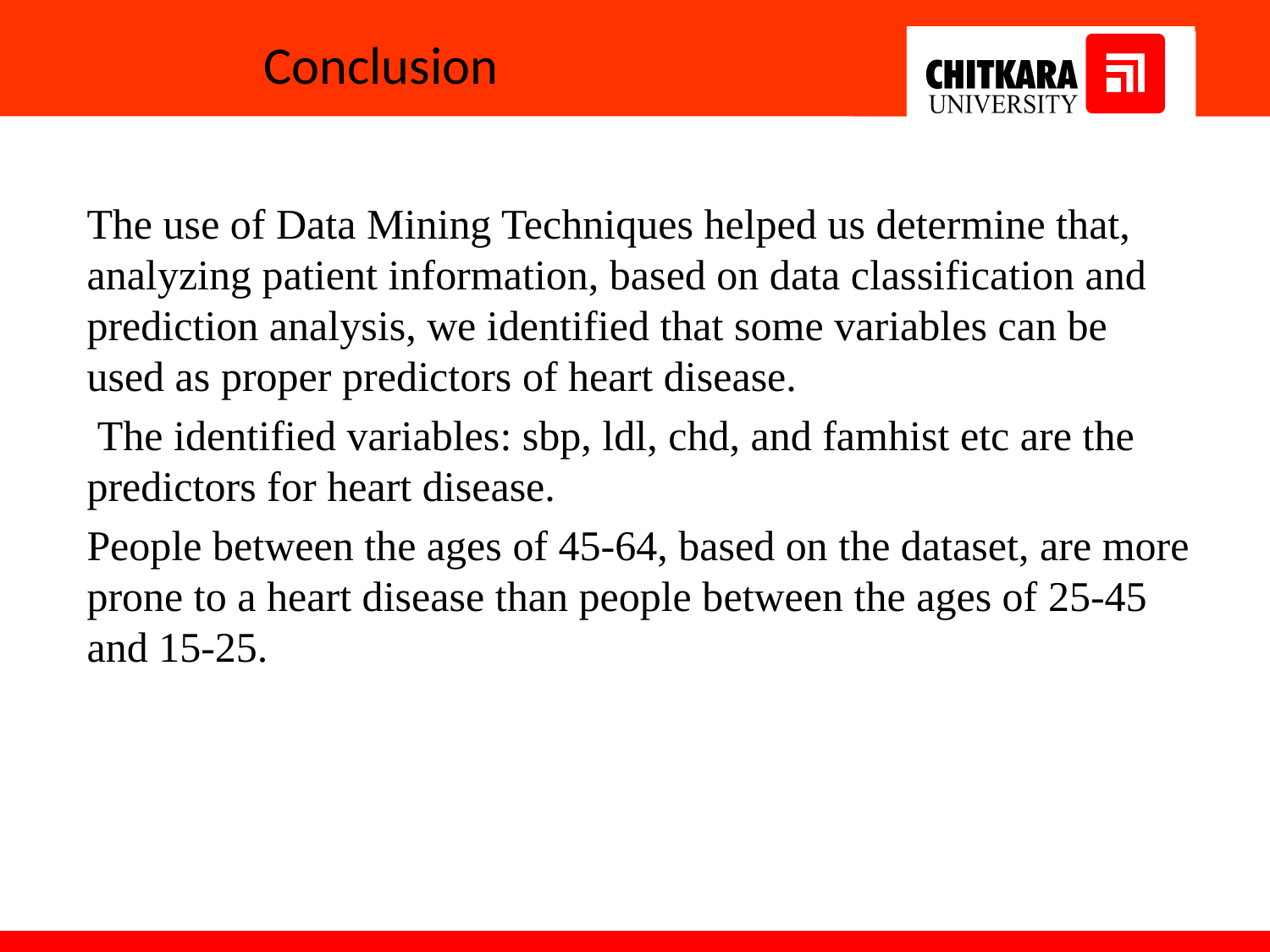

# Conclusion
The use of Data Mining Techniques helped us determine that, analyzing patient information, based on data classification and prediction analysis, we identified that some variables can be used as proper predictors of heart disease.
 The identified variables: sbp, ldl, chd, and famhist etc are the predictors for heart disease.
People between the ages of 45-64, based on the dataset, are more prone to a heart disease than people between the ages of 25-45 and 15-25.